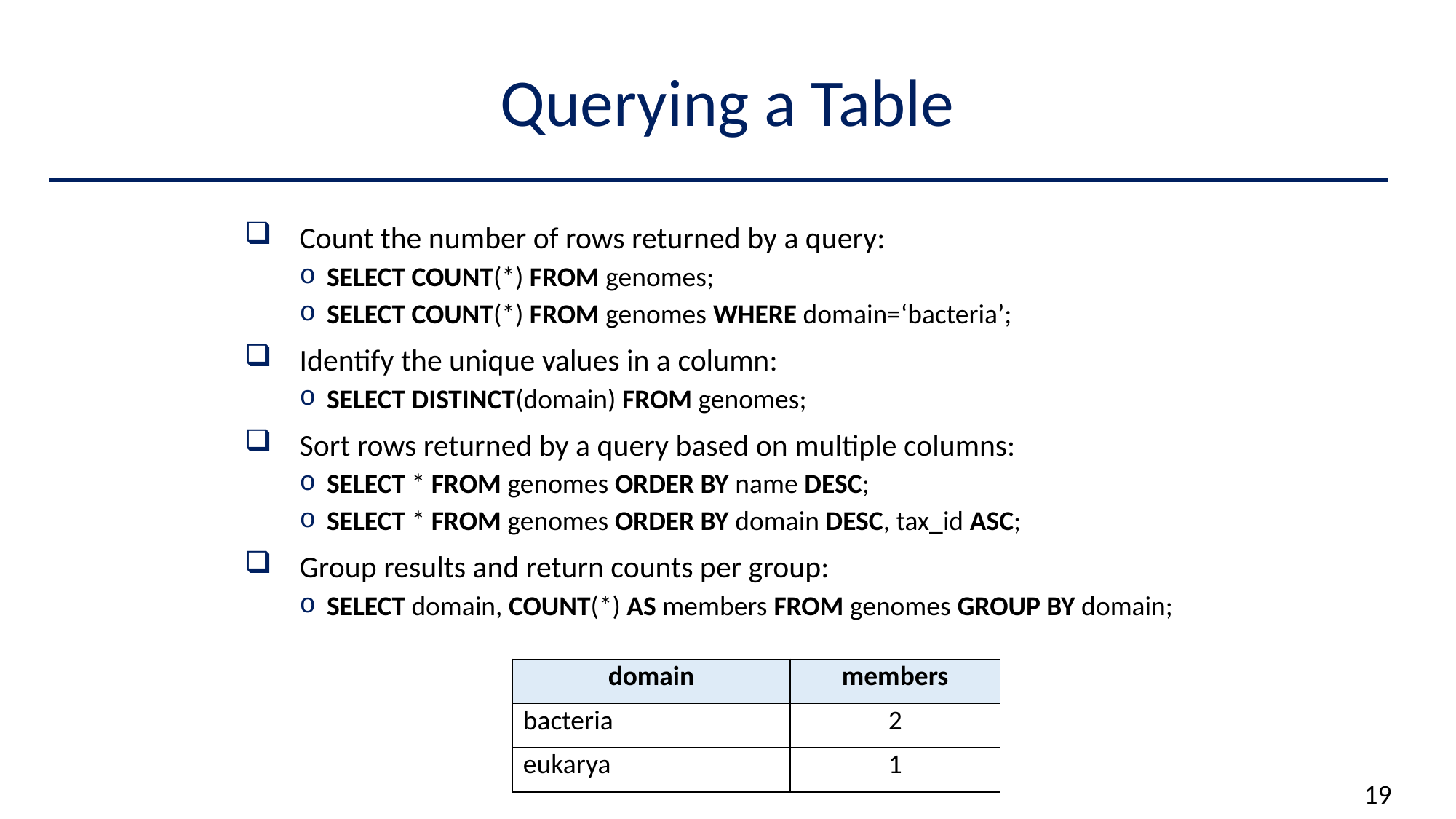

# Querying a Table
Count the number of rows returned by a query:
SELECT COUNT(*) FROM genomes;
SELECT COUNT(*) FROM genomes WHERE domain=‘bacteria’;
Identify the unique values in a column:
SELECT DISTINCT(domain) FROM genomes;
Sort rows returned by a query based on multiple columns:
SELECT * FROM genomes ORDER BY name DESC;
SELECT * FROM genomes ORDER BY domain DESC, tax_id ASC;
Group results and return counts per group:
SELECT domain, COUNT(*) AS members FROM genomes GROUP BY domain;

| domain | members |
| --- | --- |
| bacteria | 2 |
| eukarya | 1 |
19